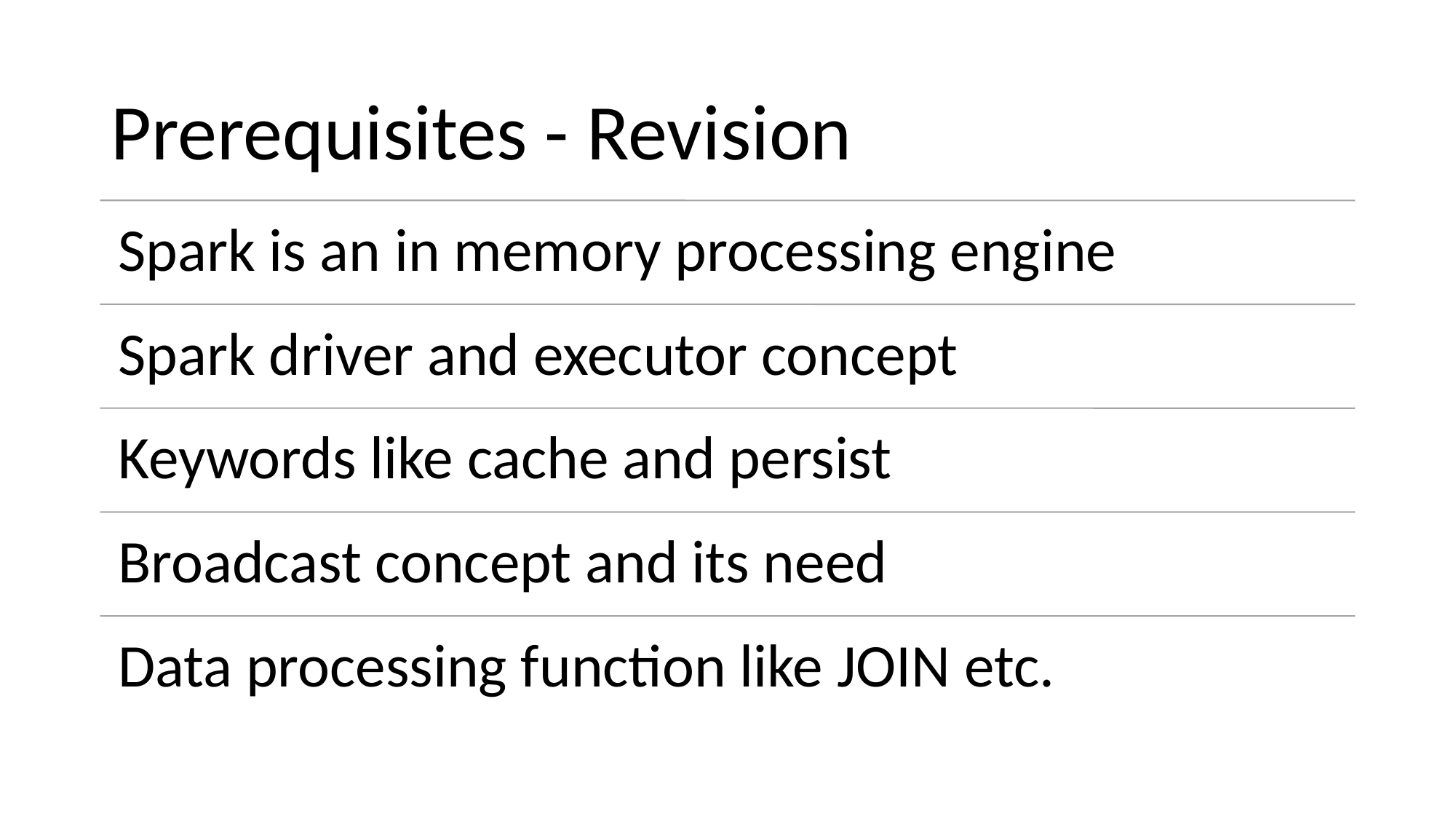

# Prerequisites - Revision
Spark is an in memory processing engine
Spark driver and executor concept
Keywords like cache and persist
Broadcast concept and its need
Data processing function like JOIN etc.